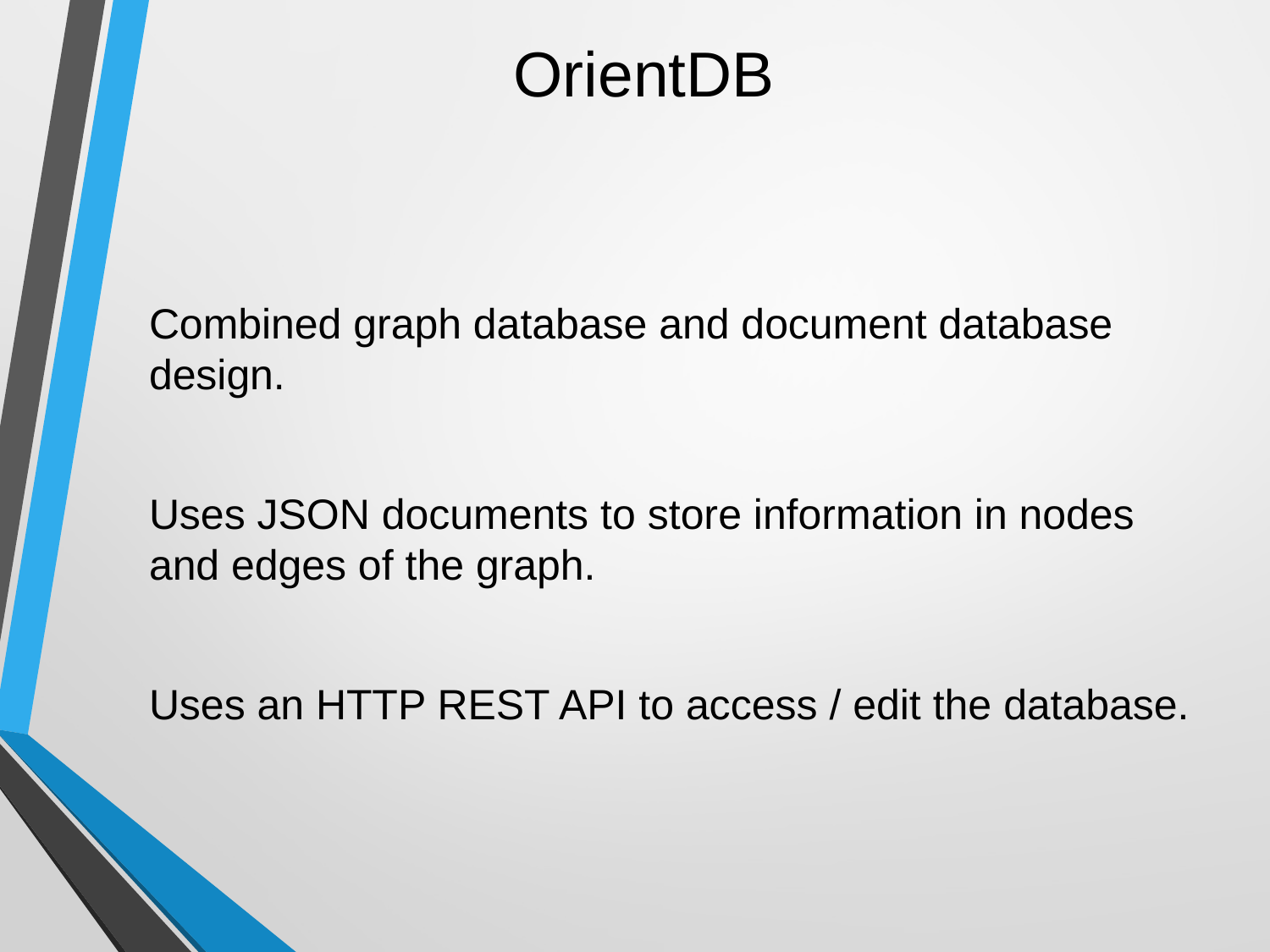

# OrientDB
Combined graph database and document database design.

Uses JSON documents to store information in nodes and edges of the graph.

Uses an HTTP REST API to access / edit the database.